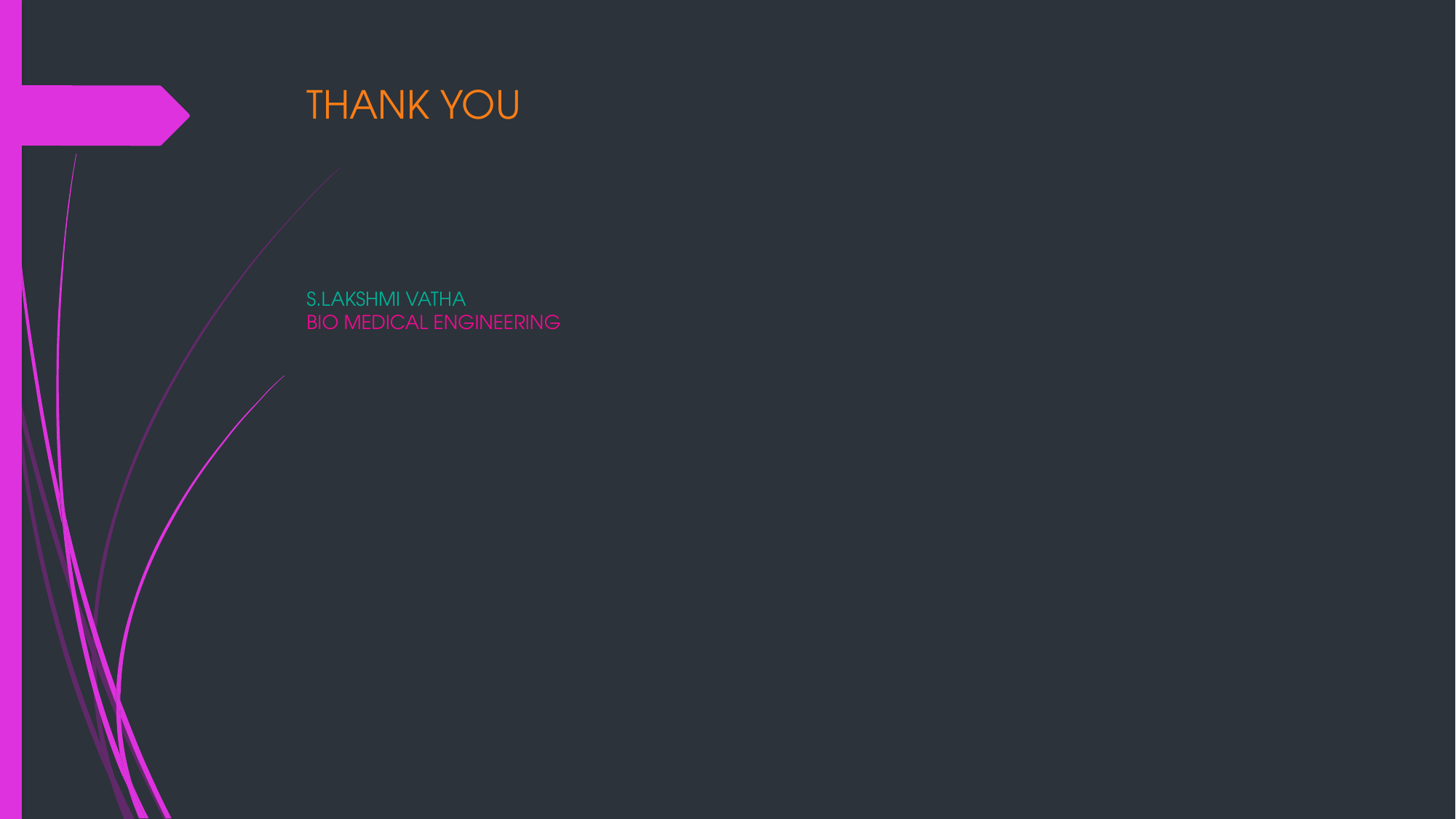

# THANK YOU S.LAKSHMI VATHA BIO MEDICAL ENGINEERING